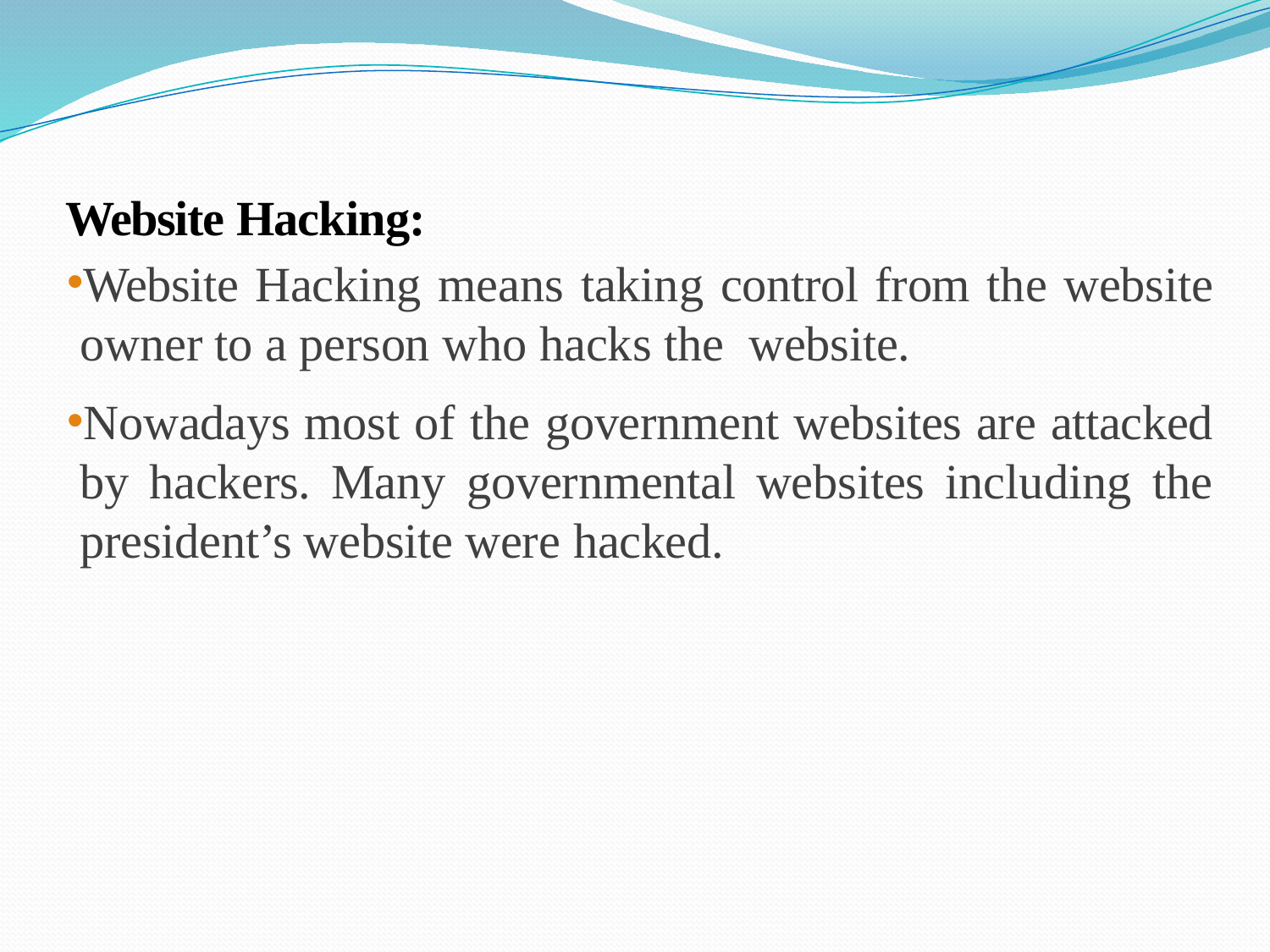

#
Website Hacking:
Website Hacking means taking control from the website owner to a person who hacks the  website.
Nowadays most of the government websites are attacked by hackers. Many governmental websites including the president’s website were hacked.